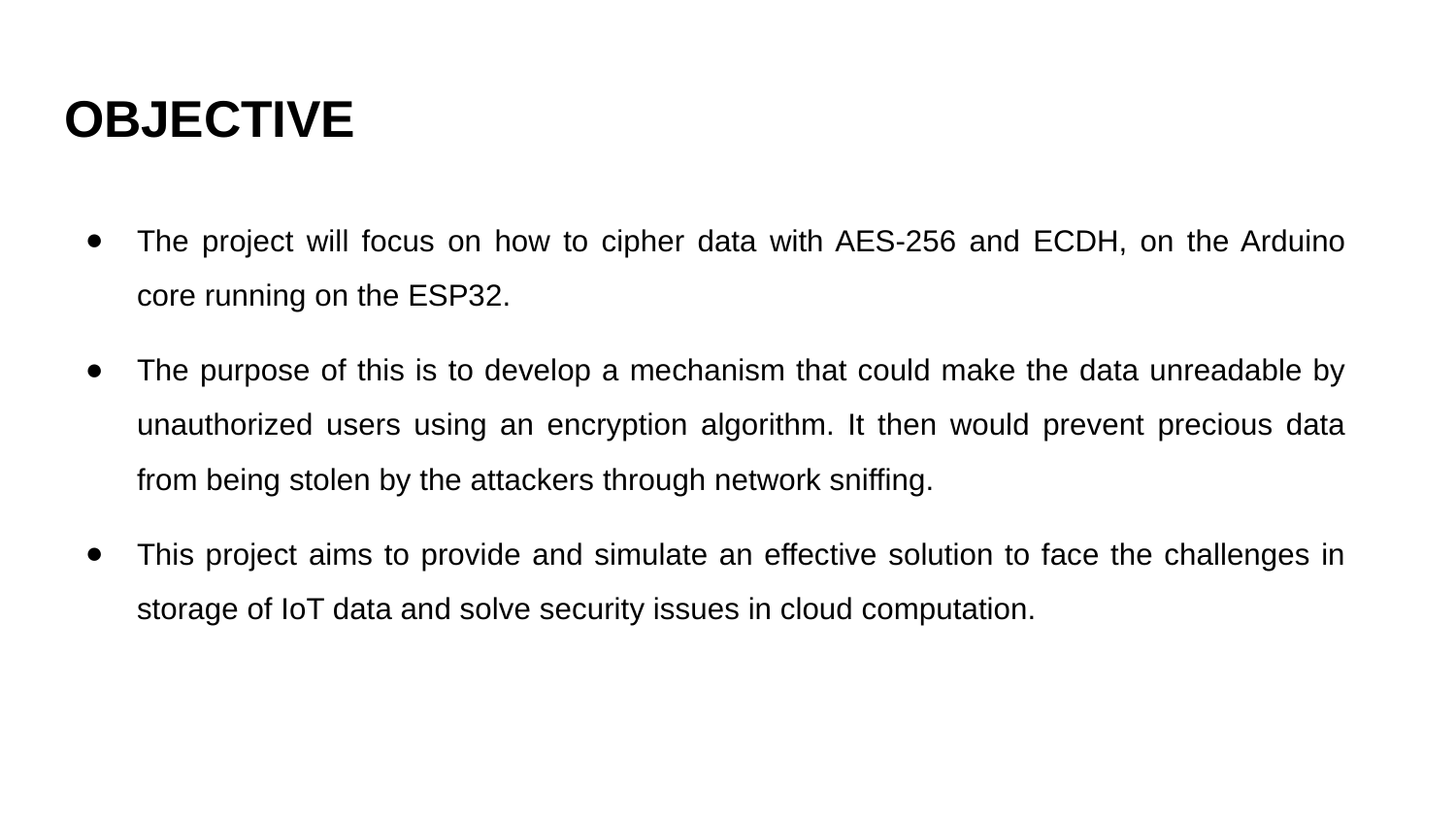

# OBJECTIVE
The project will focus on how to cipher data with AES-256 and ECDH, on the Arduino core running on the ESP32.
The purpose of this is to develop a mechanism that could make the data unreadable by unauthorized users using an encryption algorithm. It then would prevent precious data from being stolen by the attackers through network sniffing.
This project aims to provide and simulate an effective solution to face the challenges in storage of IoT data and solve security issues in cloud computation.